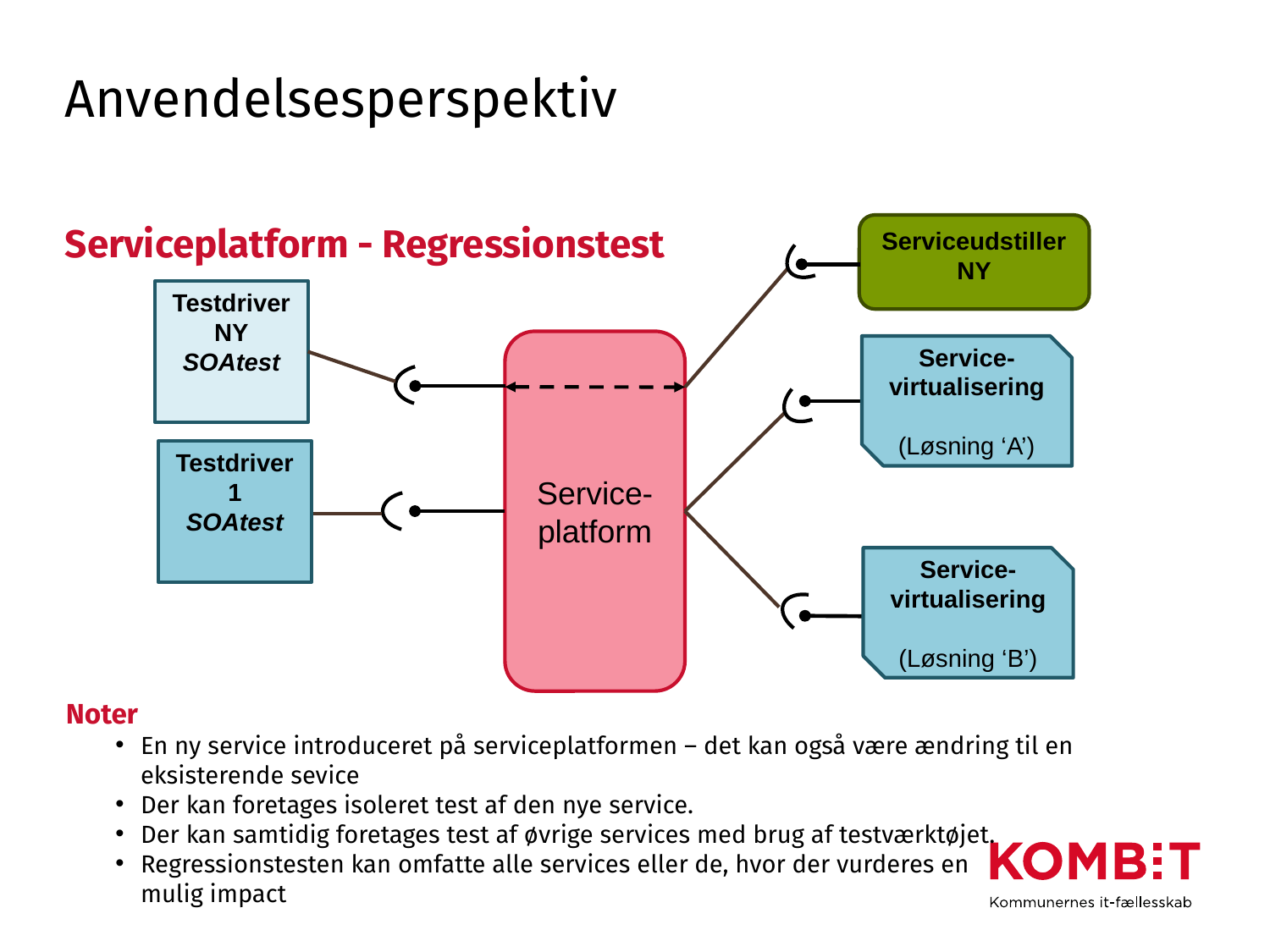

# Anvendelsesperspektiv
Serviceudstiller
NY
Serviceplatform - Regressionstest

Testdriver
NY
SOAtest
Service-platform
Service-virtualisering

(Løsning ‘A’)

Testdriver
1
SOAtest

Service-virtualisering

(Løsning ‘B’)

Noter
En ny service introduceret på serviceplatformen – det kan også være ændring til en eksisterende sevice
Der kan foretages isoleret test af den nye service.
Der kan samtidig foretages test af øvrige services med brug af testværktøjet.
Regressionstesten kan omfatte alle services eller de, hvor der vurderes en
mulig impact